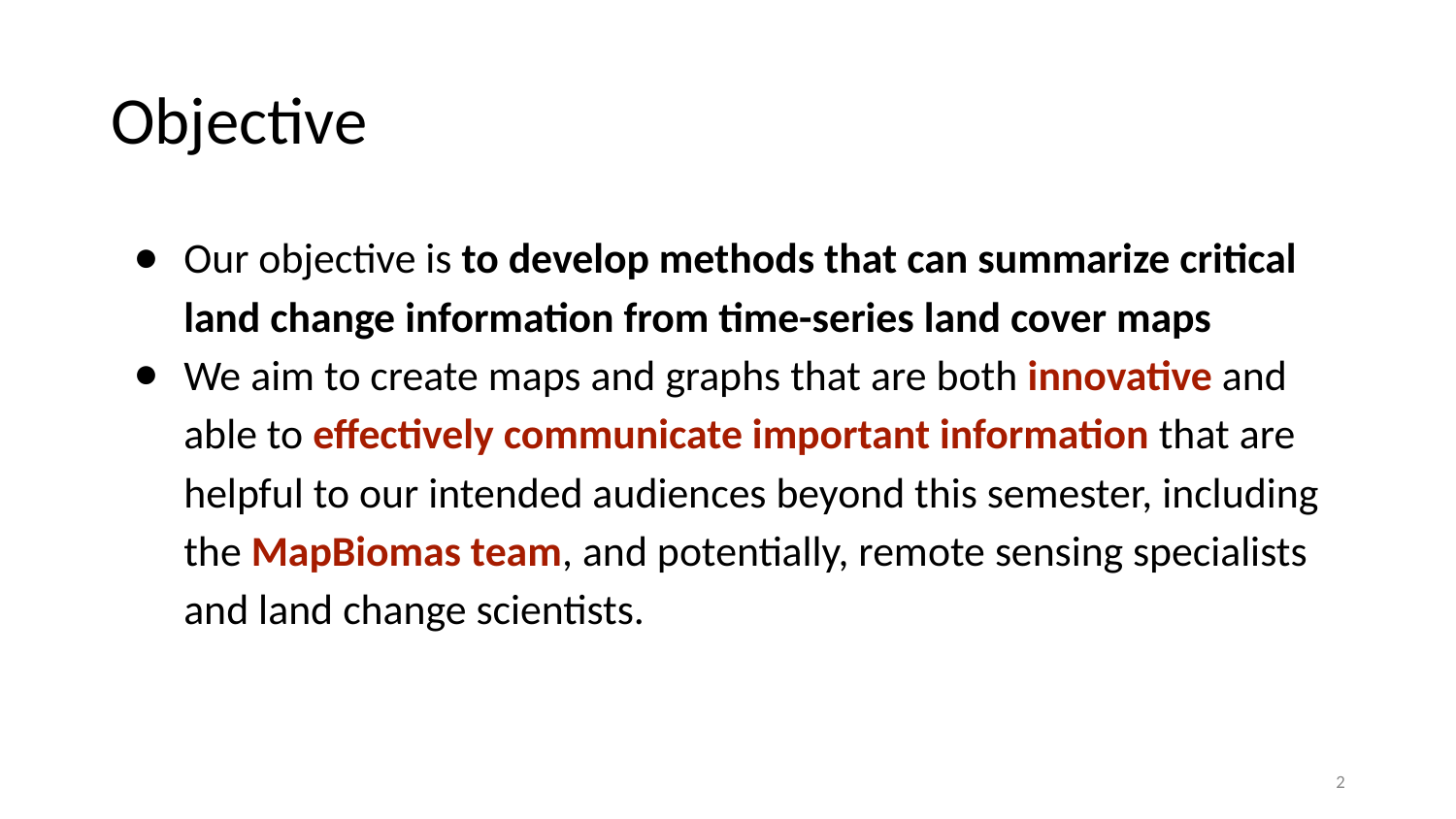

# Objective
Our objective is to develop methods that can summarize critical land change information from time-series land cover maps
We aim to create maps and graphs that are both innovative and able to effectively communicate important information that are helpful to our intended audiences beyond this semester, including the MapBiomas team, and potentially, remote sensing specialists and land change scientists.

2